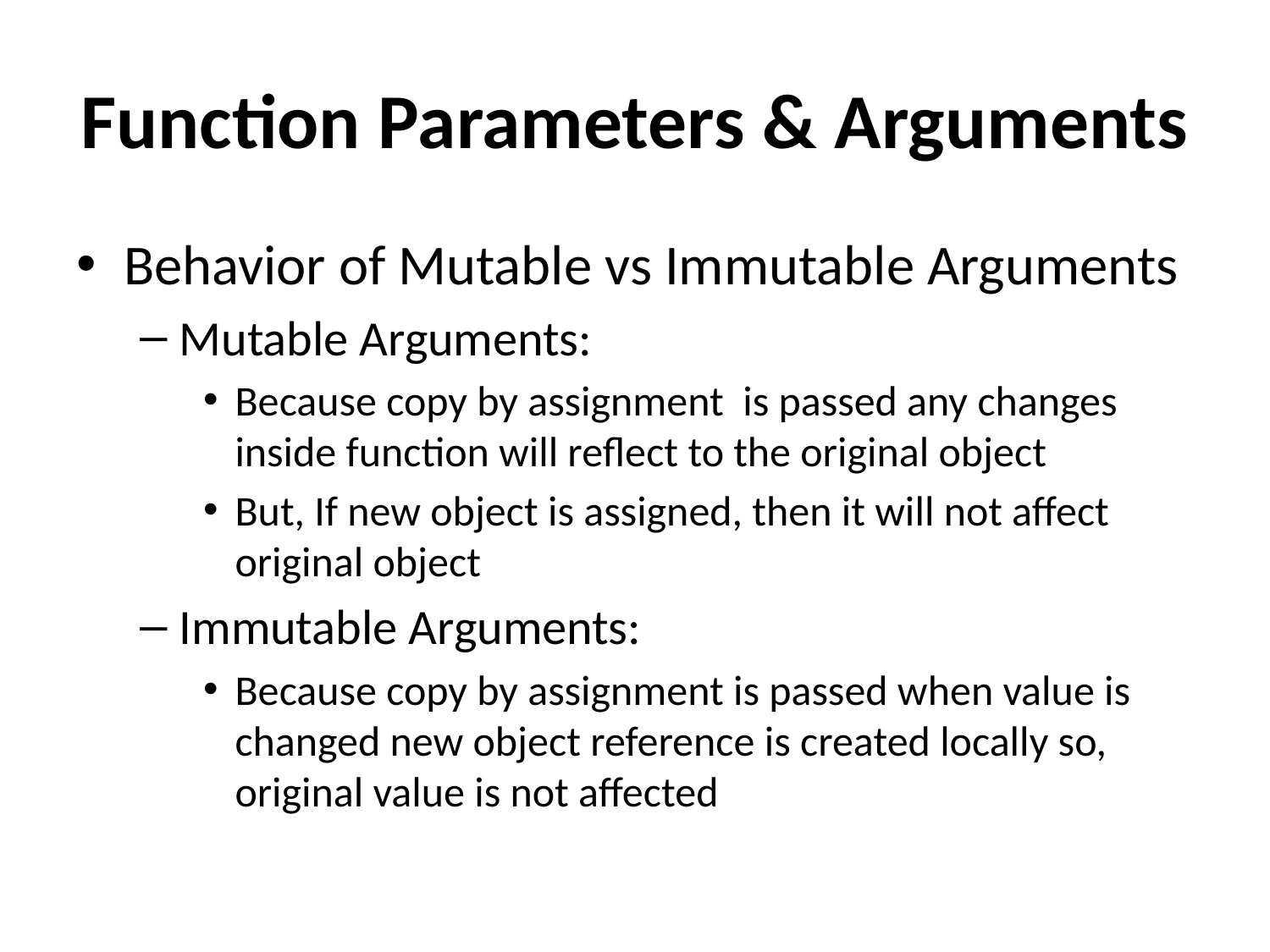

# Function Parameters & Arguments
Behavior of Mutable vs Immutable Arguments
Mutable Arguments:
Because copy by assignment  is passed any changes inside function will reflect to the original object
But, If new object is assigned, then it will not affect original object
Immutable Arguments:
Because copy by assignment is passed when value is changed new object reference is created locally so, original value is not affected